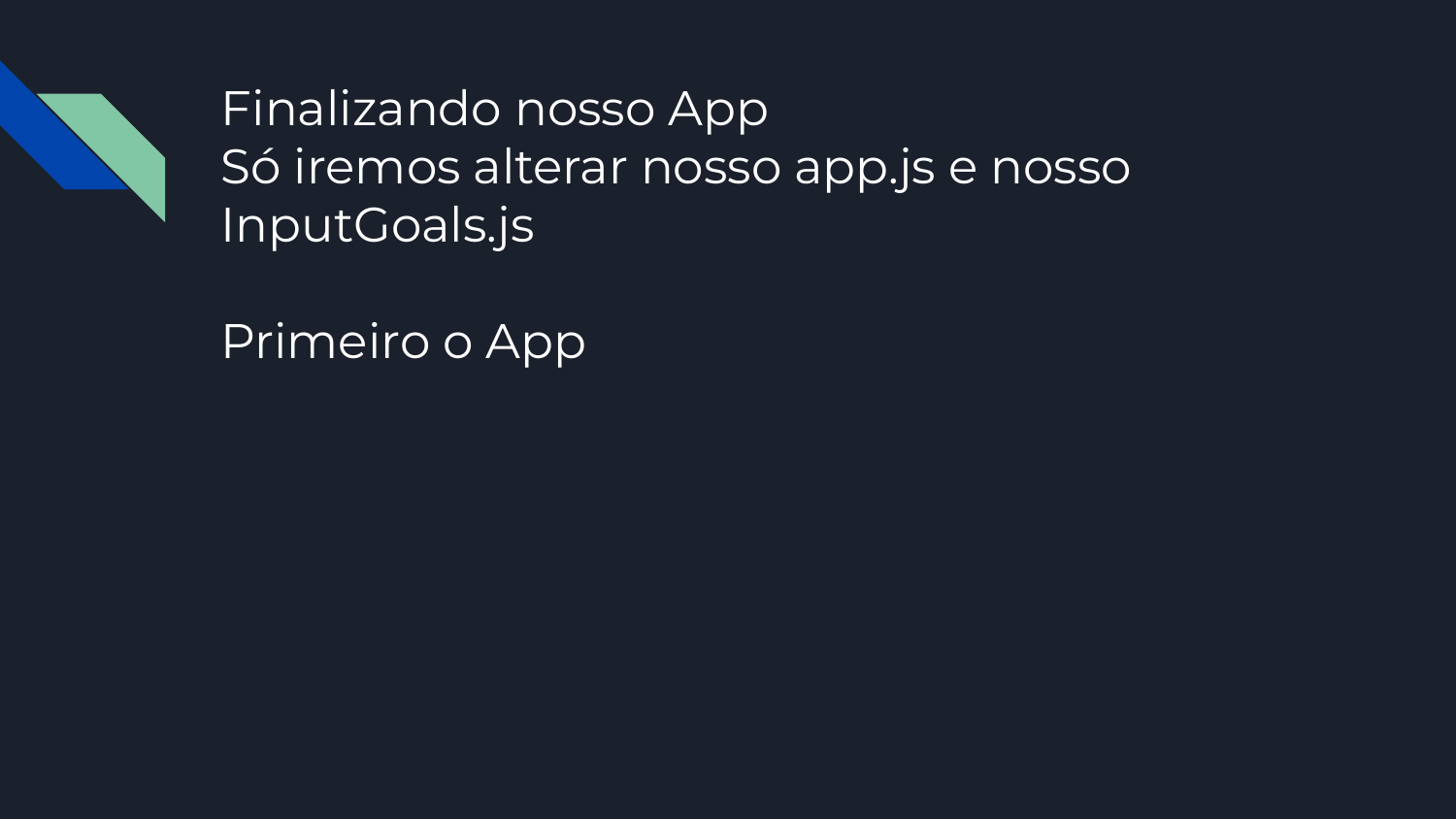

# Finalizando nosso App
Só iremos alterar nosso app.js e nosso InputGoals.js

Primeiro o App